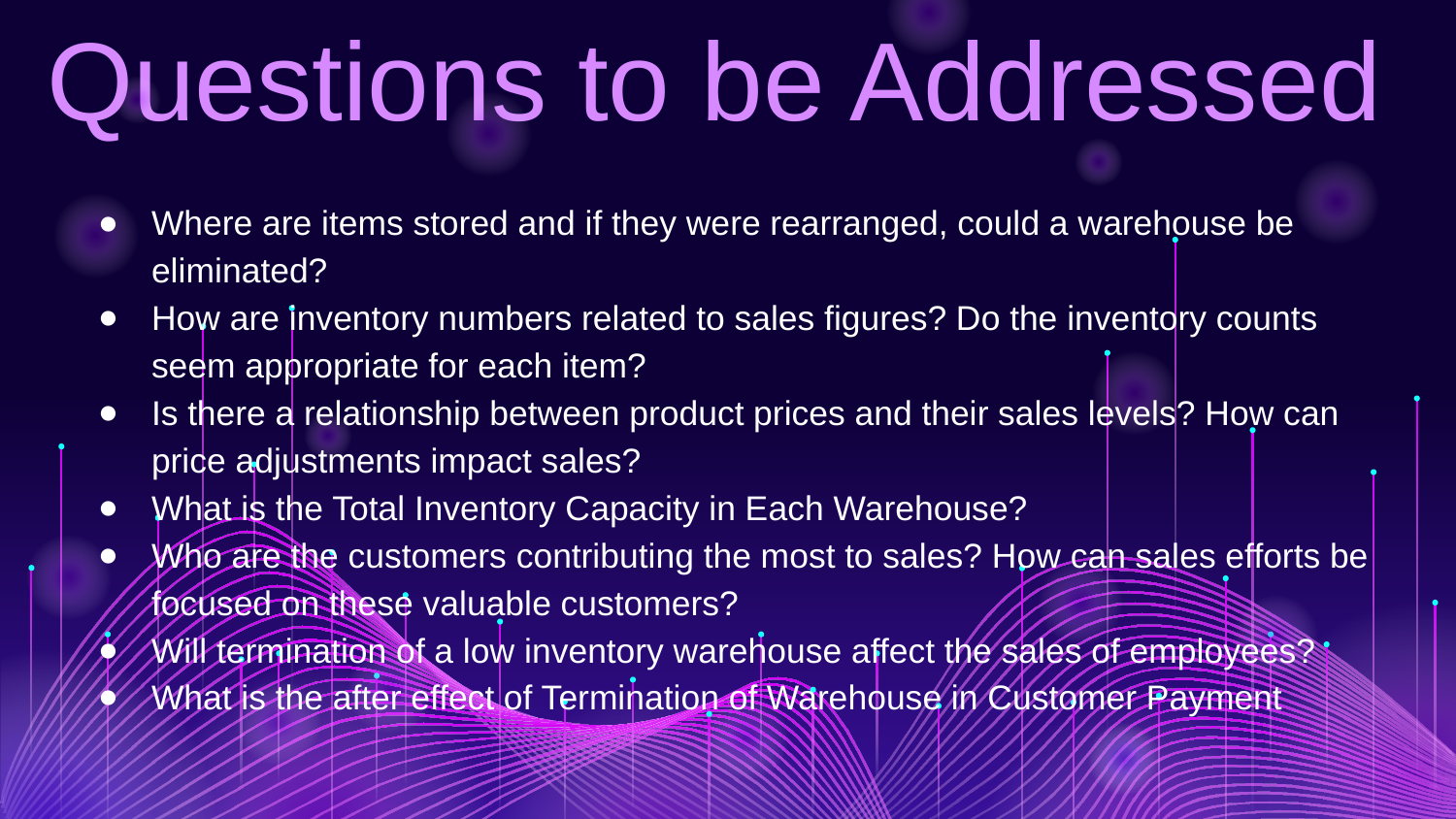

# Questions to be Addressed

Where are items stored and if they were rearranged, could a warehouse be eliminated?
How are inventory numbers related to sales figures? Do the inventory counts seem appropriate for each item?
Is there a relationship between product prices and their sales levels? How can price adjustments impact sales?
What is the Total Inventory Capacity in Each Warehouse?
Who are the customers contributing the most to sales? How can sales efforts be focused on these valuable customers?
Will termination of a low inventory warehouse affect the sales of employees?
What is the after effect of Termination of Warehouse in Customer Payment